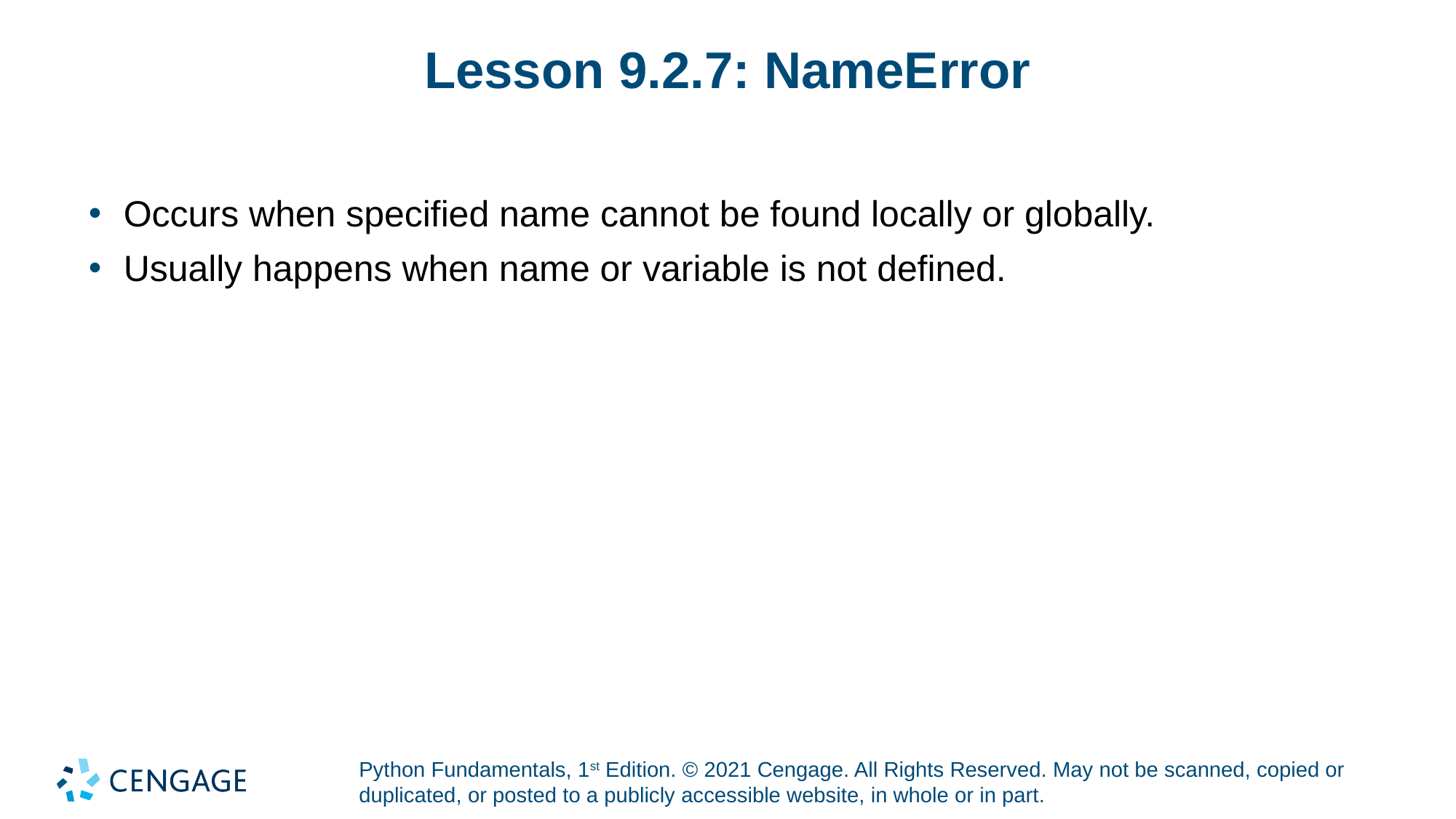

# Lesson 9.2.7: NameError
Occurs when specified name cannot be found locally or globally.
Usually happens when name or variable is not defined.